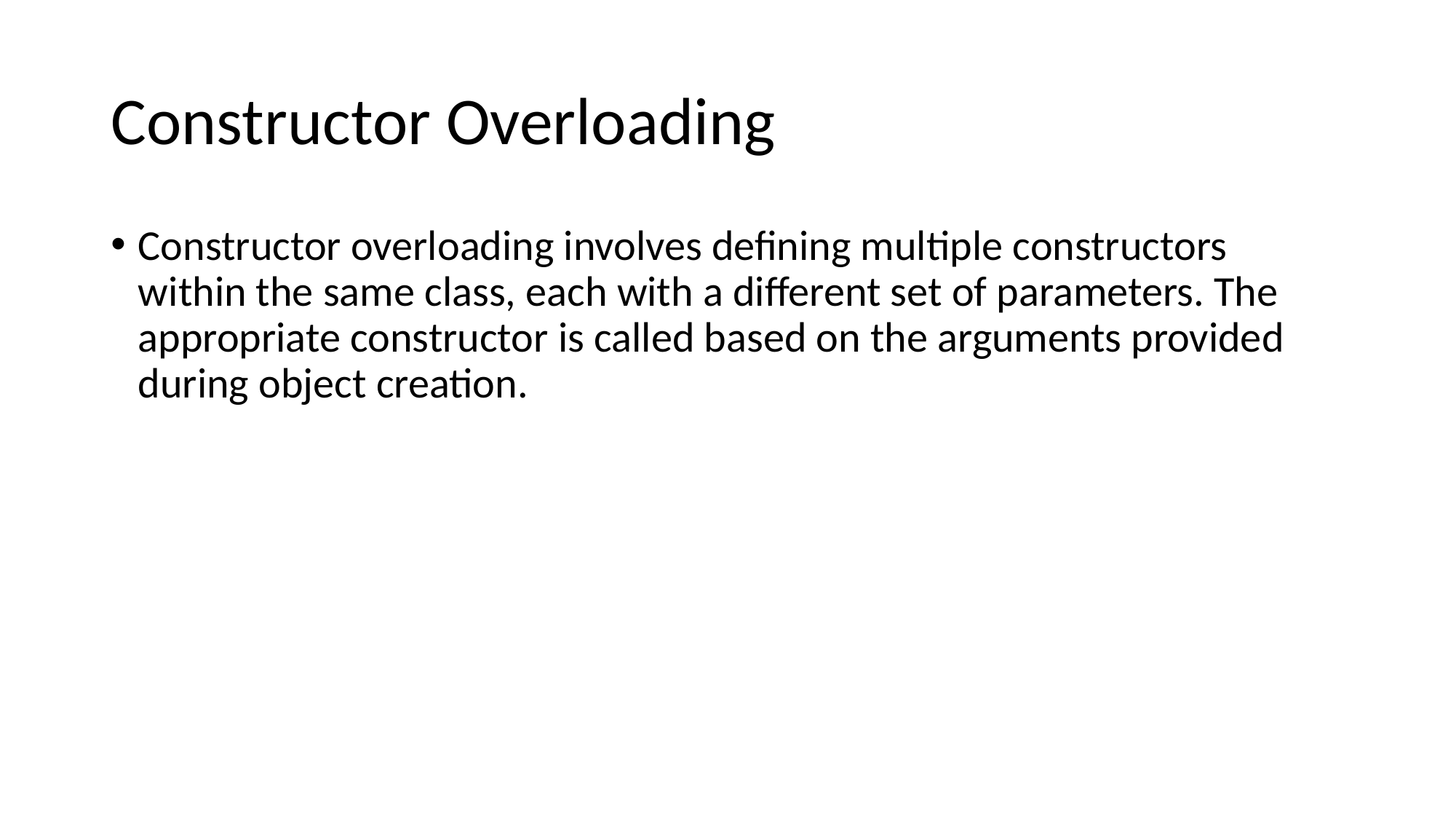

# Constructor Overloading
Constructor overloading involves defining multiple constructors within the same class, each with a different set of parameters. The appropriate constructor is called based on the arguments provided during object creation.